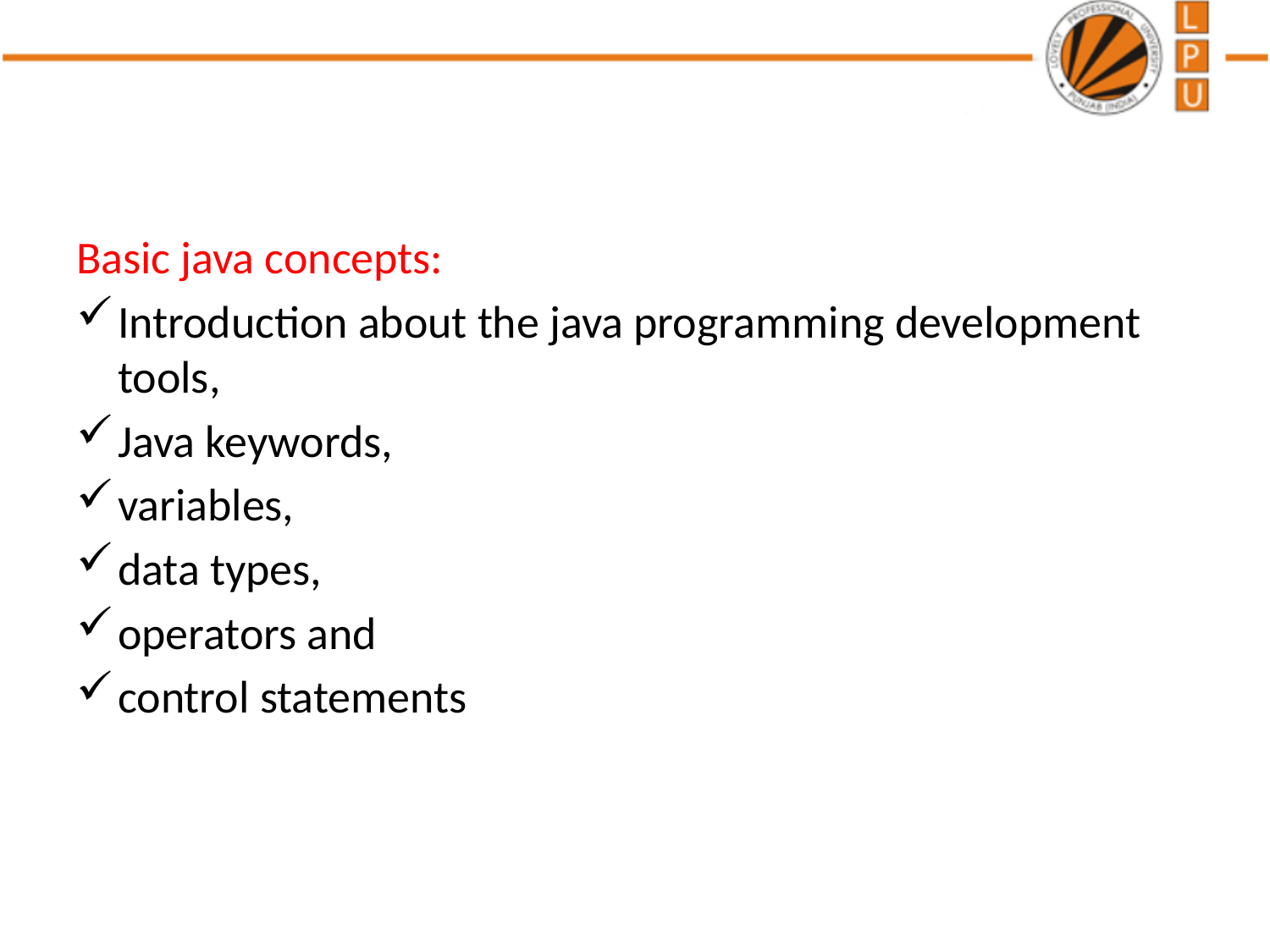

Basic java concepts:
Introduction about the java programming development tools,
Java keywords,
variables,
data types,
operators and
control statements